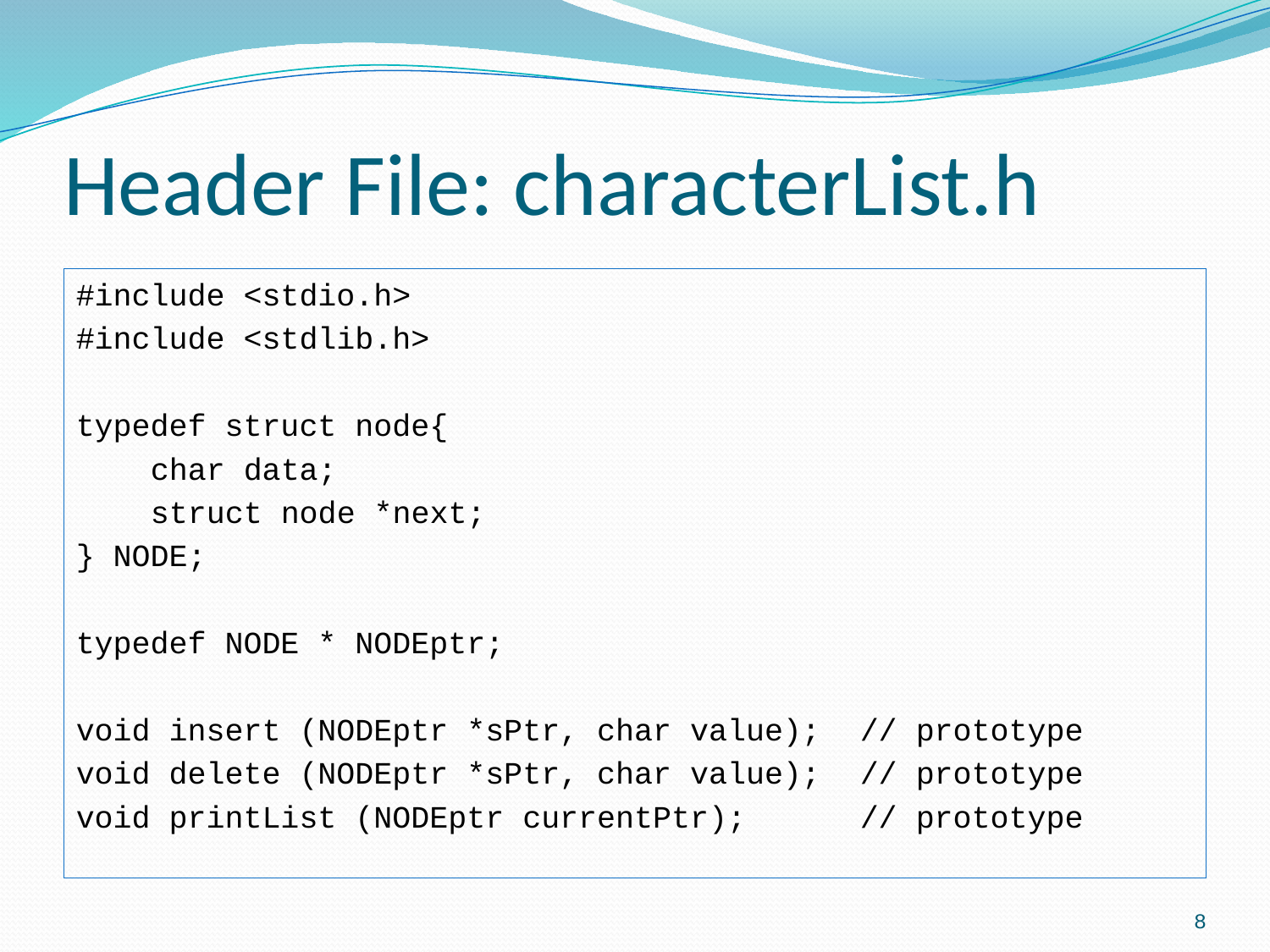

# Header File: characterList.h
#include <stdio.h>
#include <stdlib.h>

typedef struct node{
	  char data;
	  struct node *next;
} NODE;

typedef NODE * NODEptr;

void insert (NODEptr *sPtr, char value);		// prototype
void delete (NODEptr *sPtr, char value);		// prototype
void printList (NODEptr currentPtr);		// prototype
8